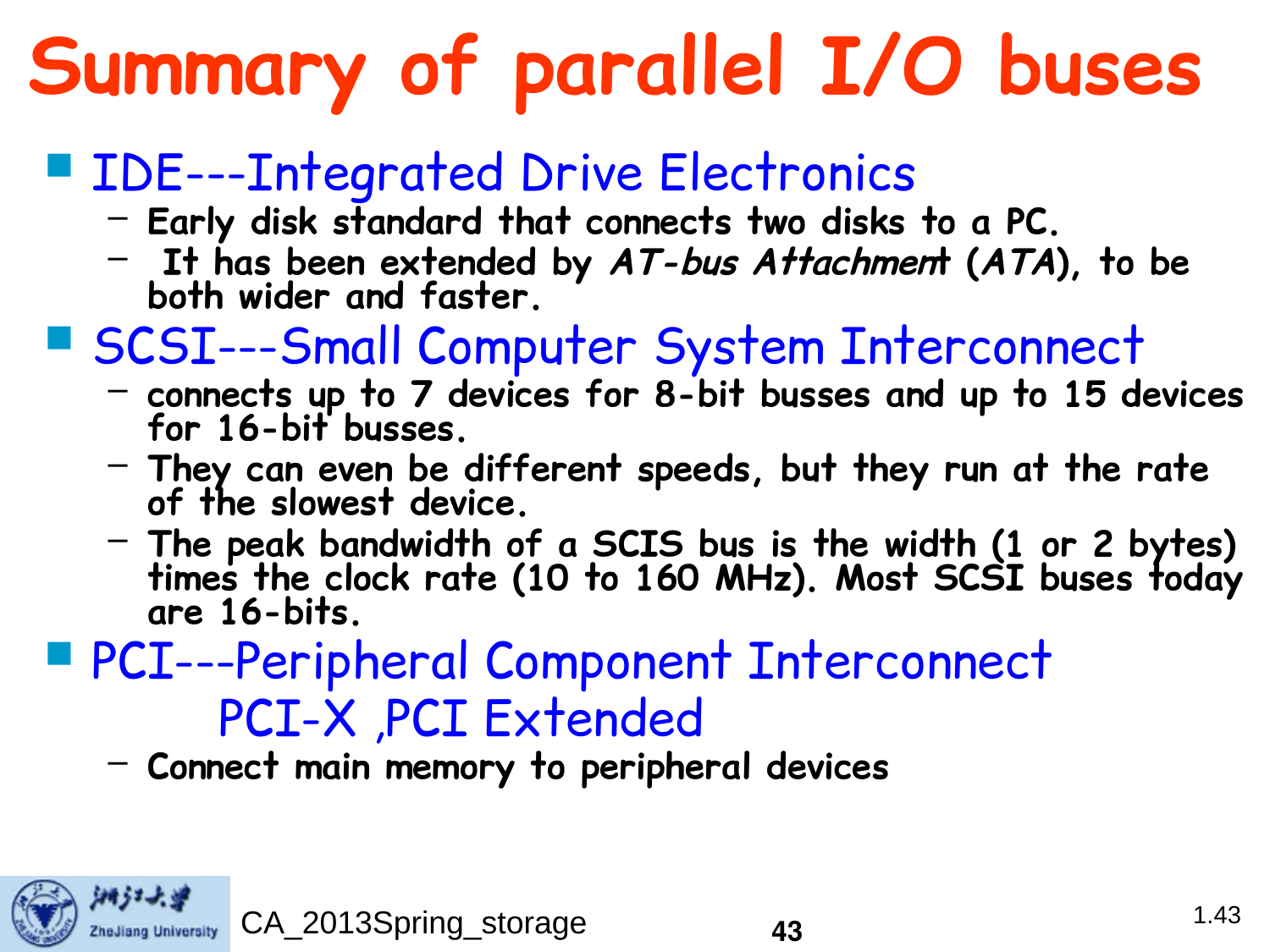

# Summary of parallel I/O buses
IDE---Integrated Drive Electronics
Early disk standard that connects two disks to a PC.
 It has been extended by AT-bus Attachment (ATA), to be both wider and faster.
SCSI---Small Computer System Interconnect
connects up to 7 devices for 8-bit busses and up to 15 devices for 16-bit busses.
They can even be different speeds, but they run at the rate of the slowest device.
The peak bandwidth of a SCIS bus is the width (1 or 2 bytes) times the clock rate (10 to 160 MHz). Most SCSI buses today are 16-bits.
PCI---Peripheral Component Interconnect
		PCI-X ,PCI Extended
Connect main memory to peripheral devices